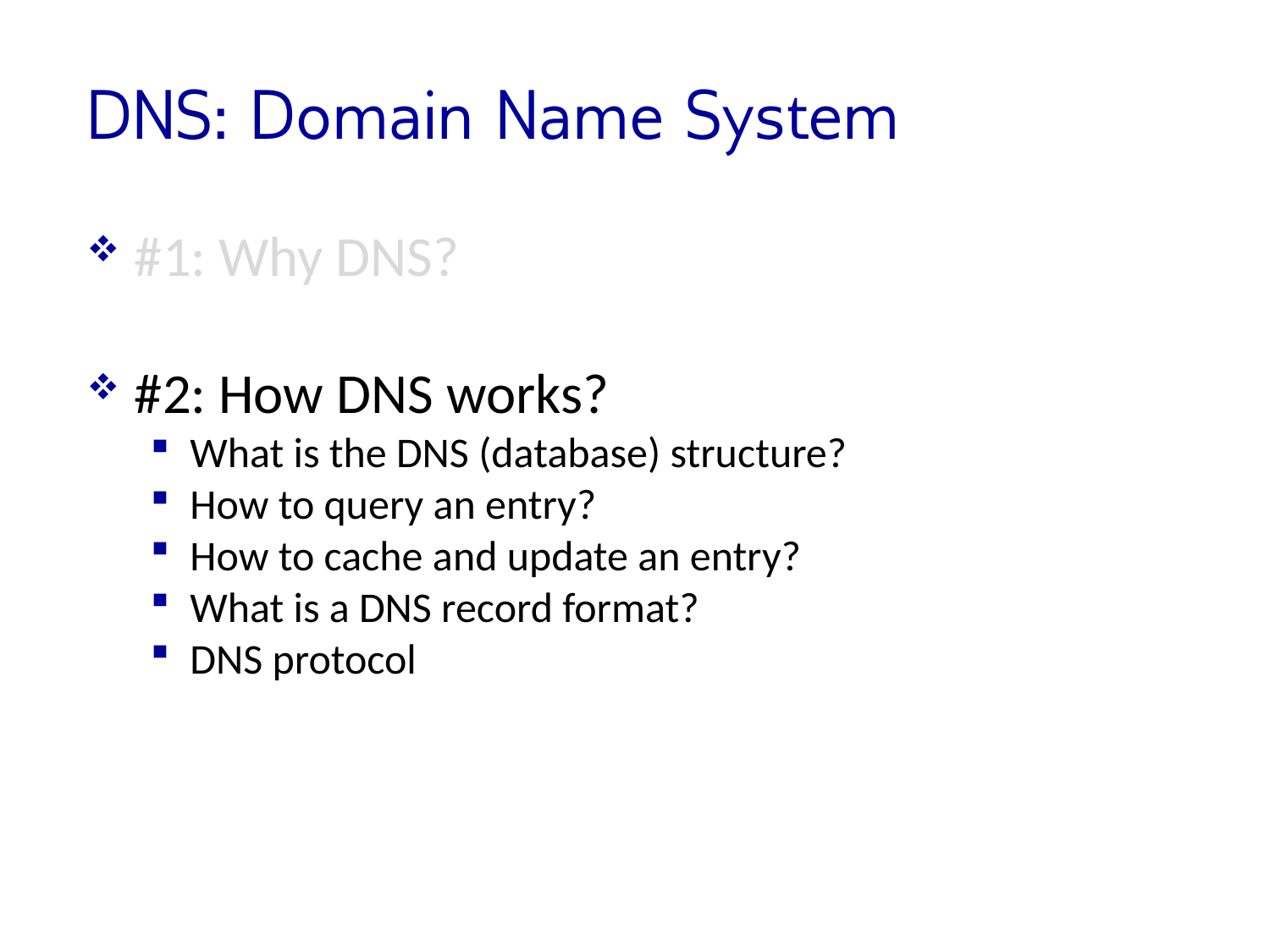

# DNS: Domain Name System
#1: Why DNS?

#2: How DNS works?
What is the DNS (database) structure?
How to query an entry?
How to cache and update an entry?
What is a DNS record format?
DNS protocol